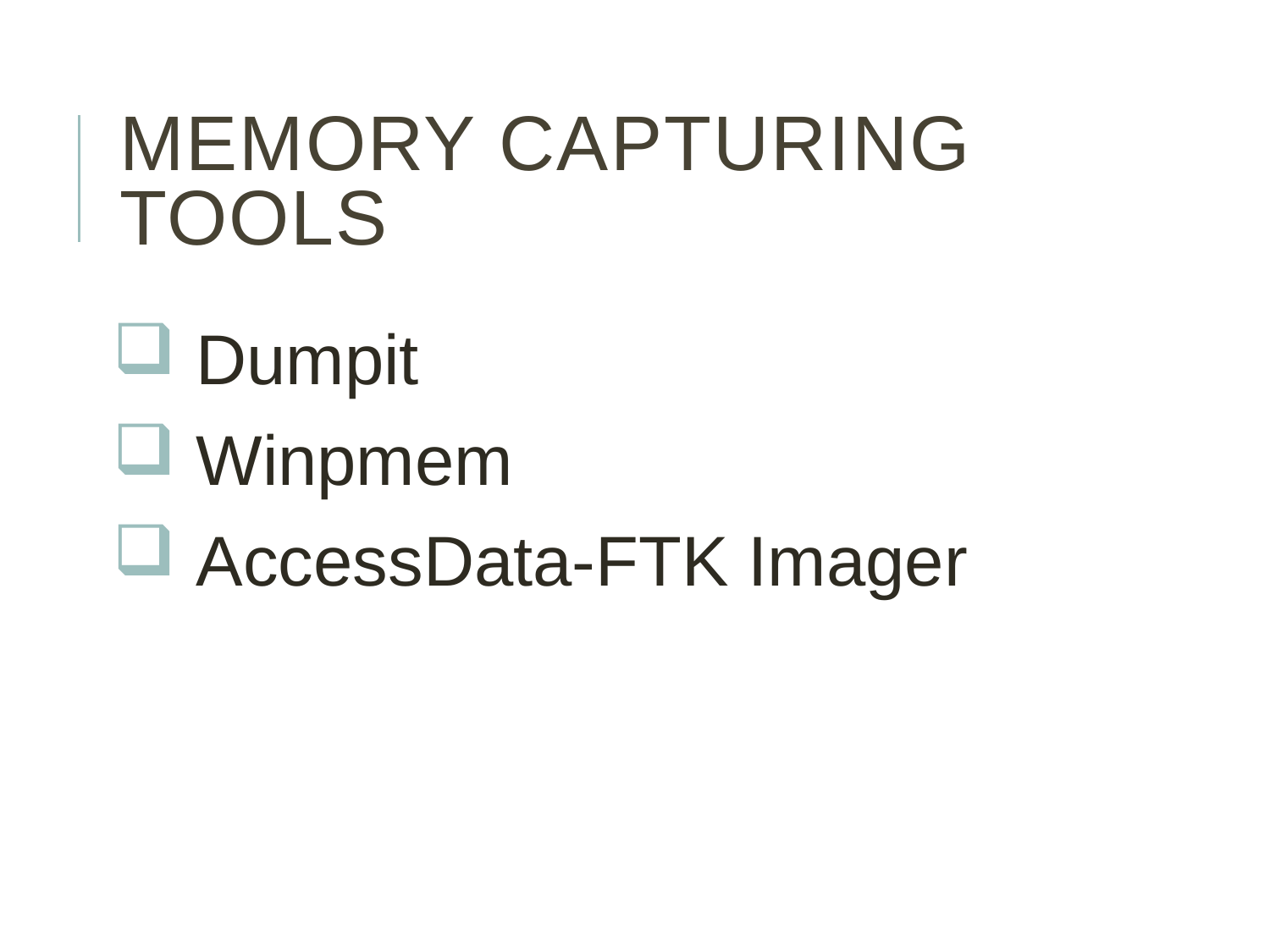

# Memory Capturing Tools
 Dumpit
 Winpmem
 AccessData-FTK Imager